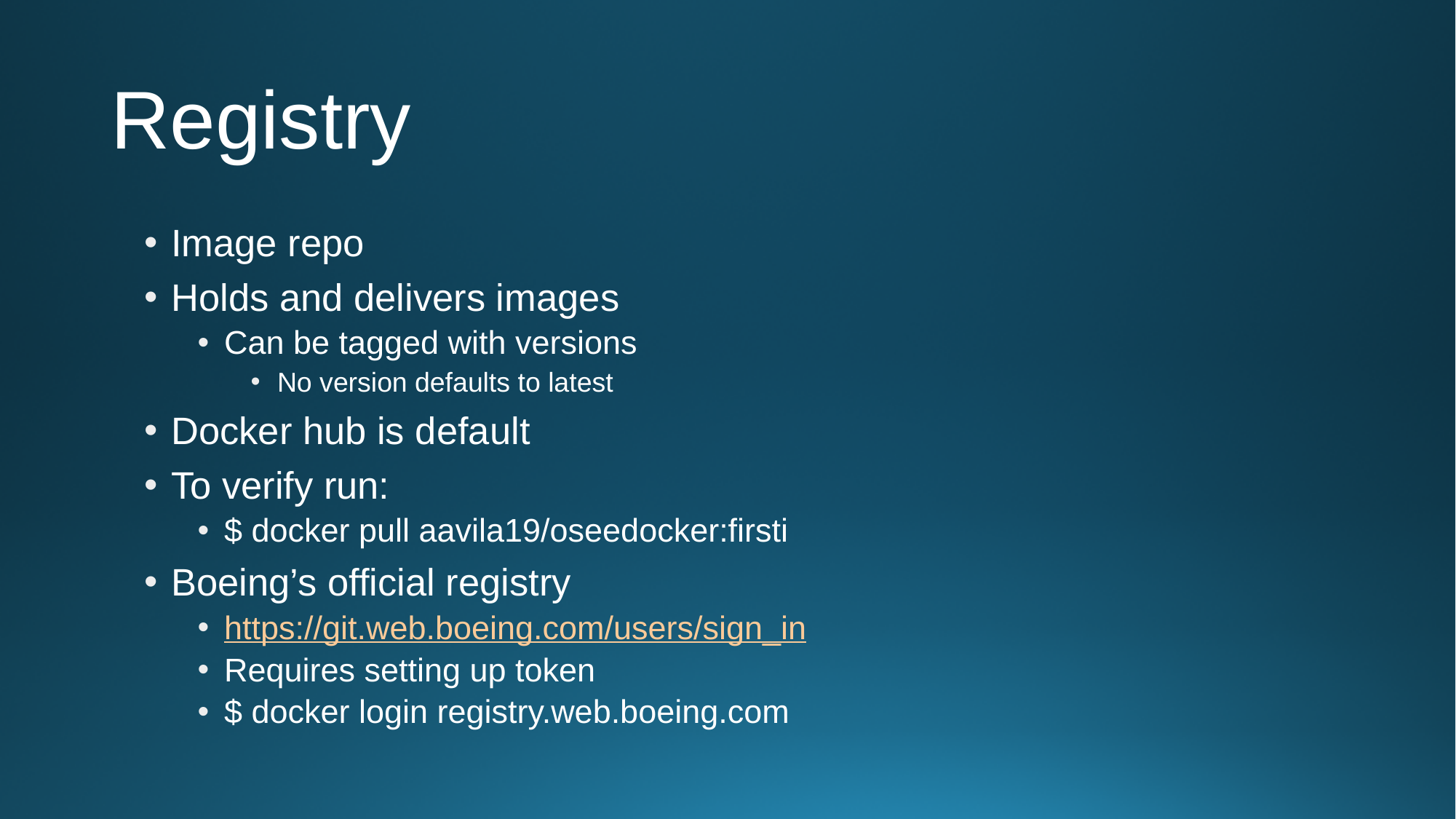

# Registry
Image repo
Holds and delivers images
Can be tagged with versions
No version defaults to latest
Docker hub is default
To verify run:
$ docker pull aavila19/oseedocker:firsti
Boeing’s official registry
https://git.web.boeing.com/users/sign_in
Requires setting up token
$ docker login registry.web.boeing.com